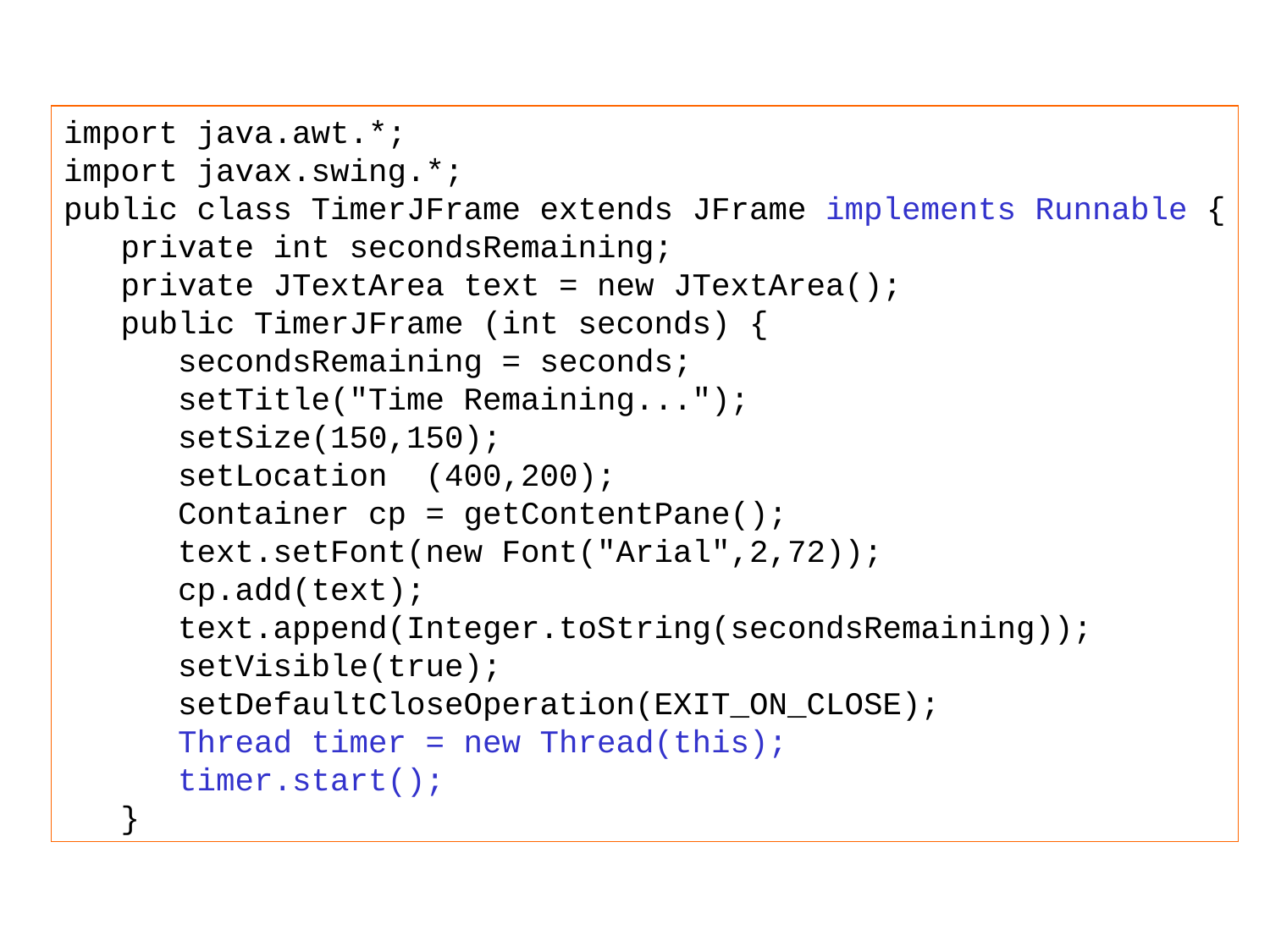

import java.awt.*;
import javax.swing.*;
public class TimerJFrame extends JFrame implements Runnable {
   private int secondsRemaining;
   private JTextArea text = new JTextArea();
   public TimerJFrame (int seconds) {
      secondsRemaining = seconds;
      setTitle("Time Remaining...");
      setSize(150,150);
      setLocation  (400,200);
      Container cp = getContentPane();
      text.setFont(new Font("Arial",2,72));
      cp.add(text);
      text.append(Integer.toString(secondsRemaining));
      setVisible(true);
      setDefaultCloseOperation(EXIT_ON_CLOSE);
      Thread timer = new Thread(this);
      timer.start();
   }